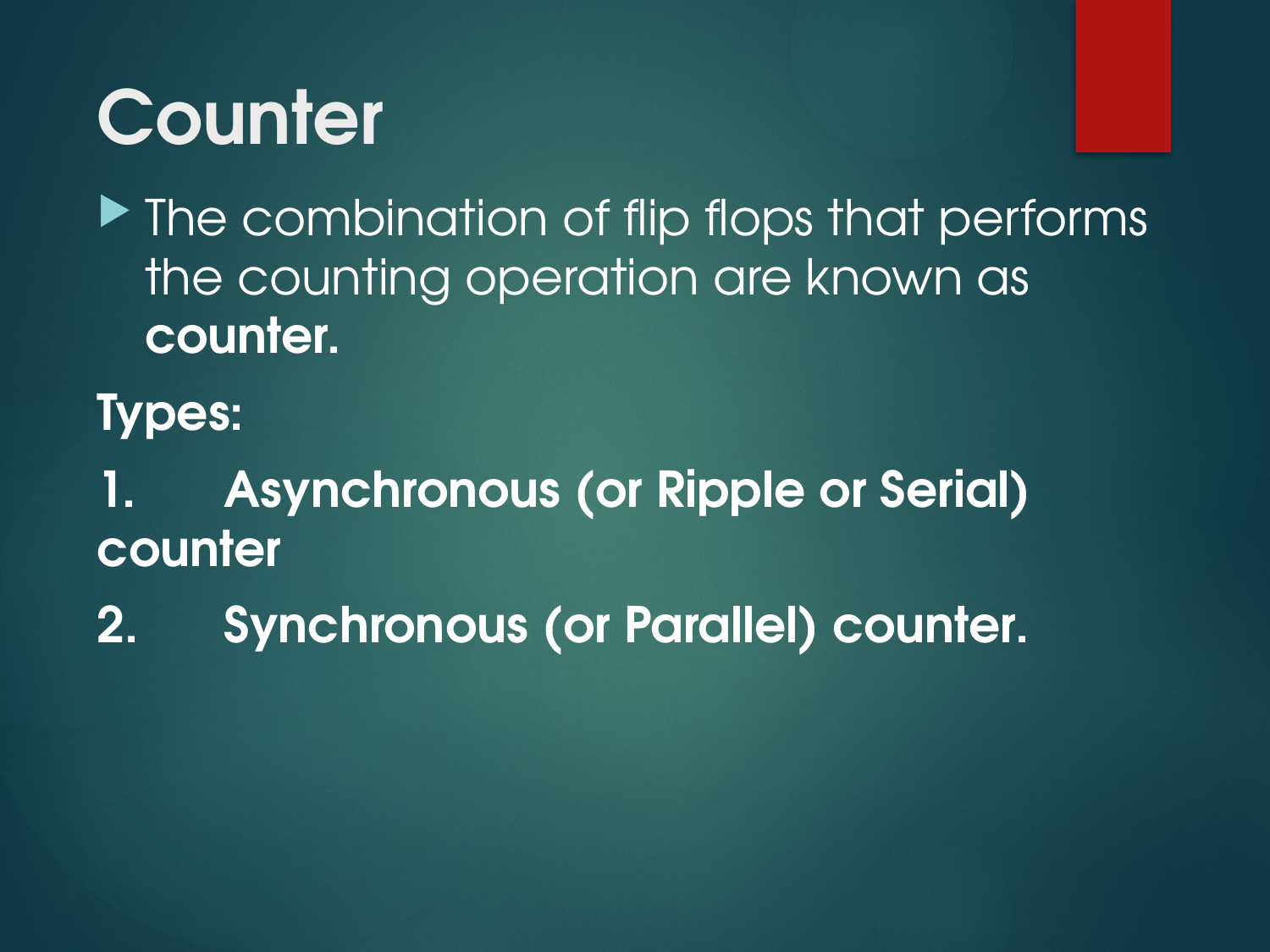

# Counter
The combination of flip flops that performs the counting operation are known as counter.
Types:
1.	Asynchronous (or Ripple or Serial) counter
2.	Synchronous (or Parallel) counter.